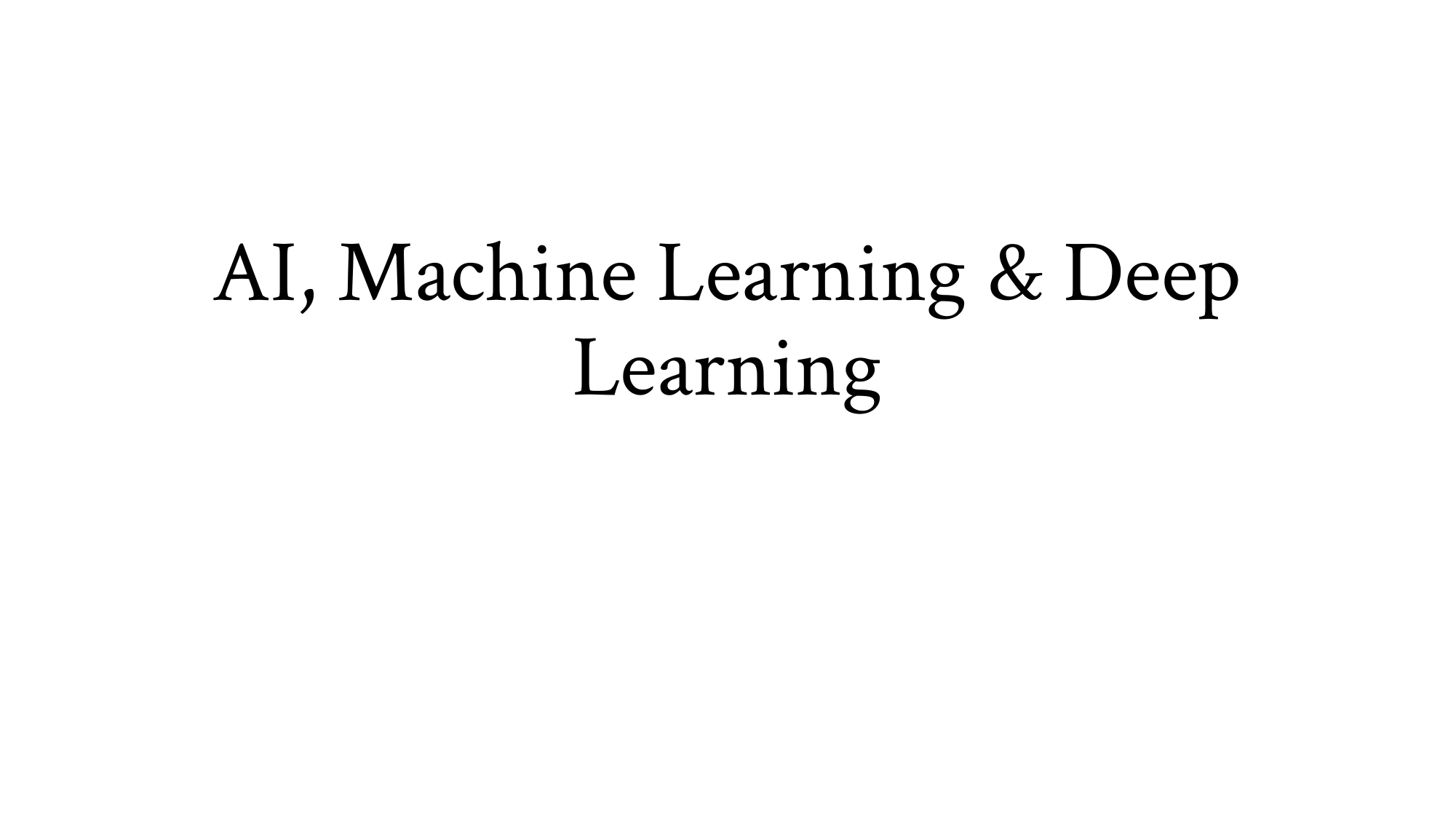

# AI, Machine Learning & Deep Learning